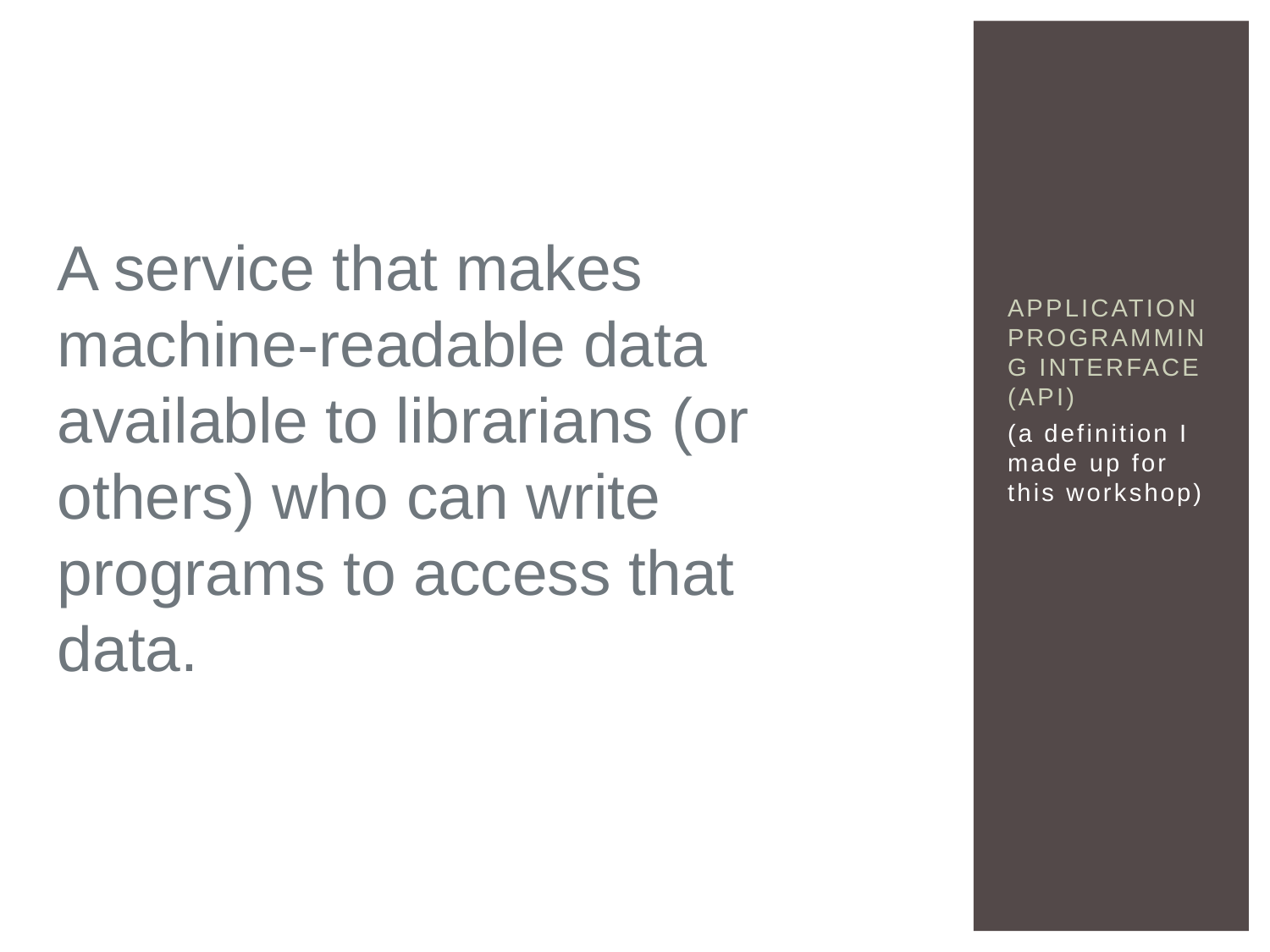

# Application Programming Interface (API)
A service that makes machine-readable data available to librarians (or others) who can write programs to access that data.
(a definition I made up for this workshop)